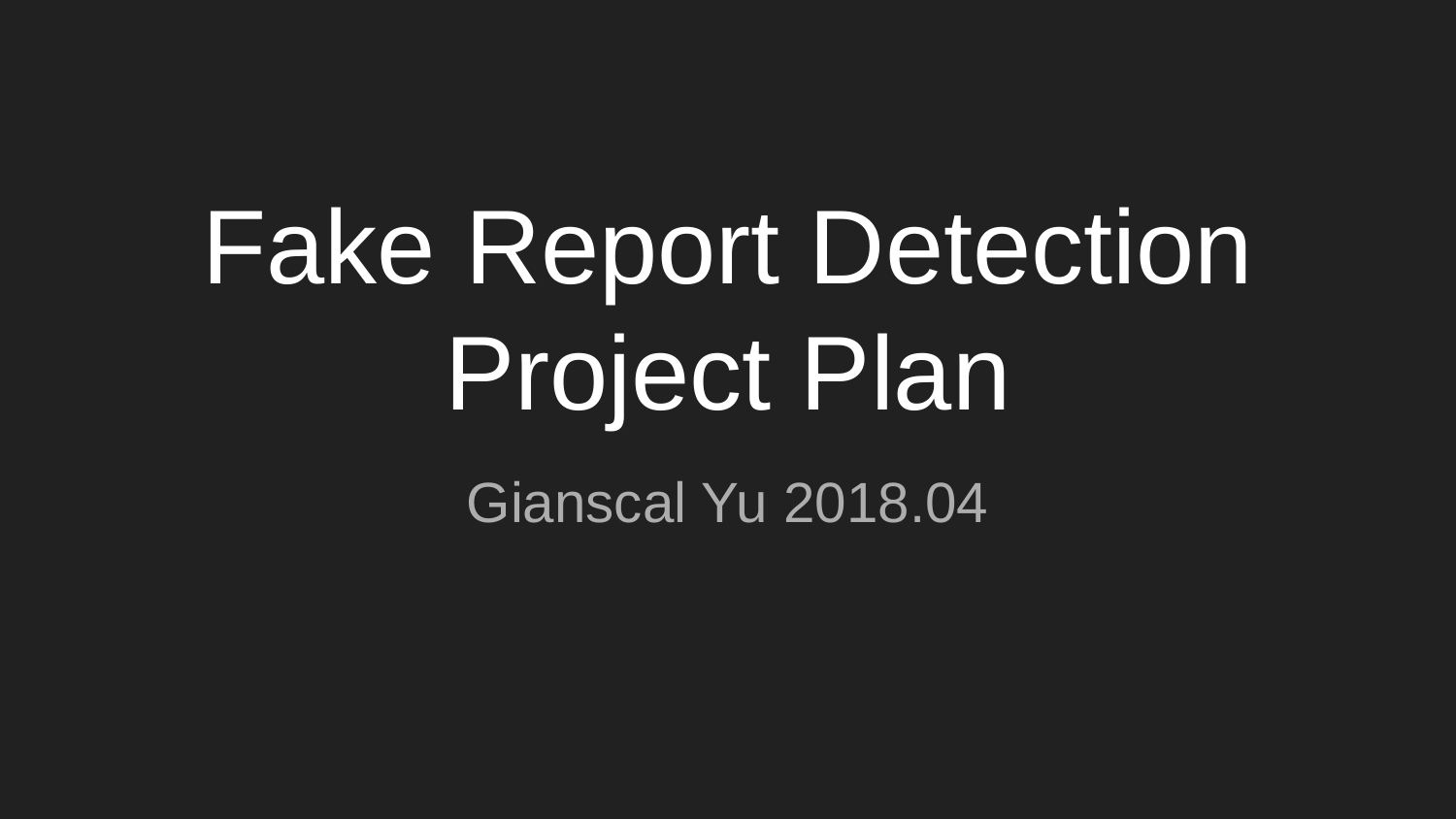

# Fake Report Detection
Project Plan
Gianscal Yu 2018.04